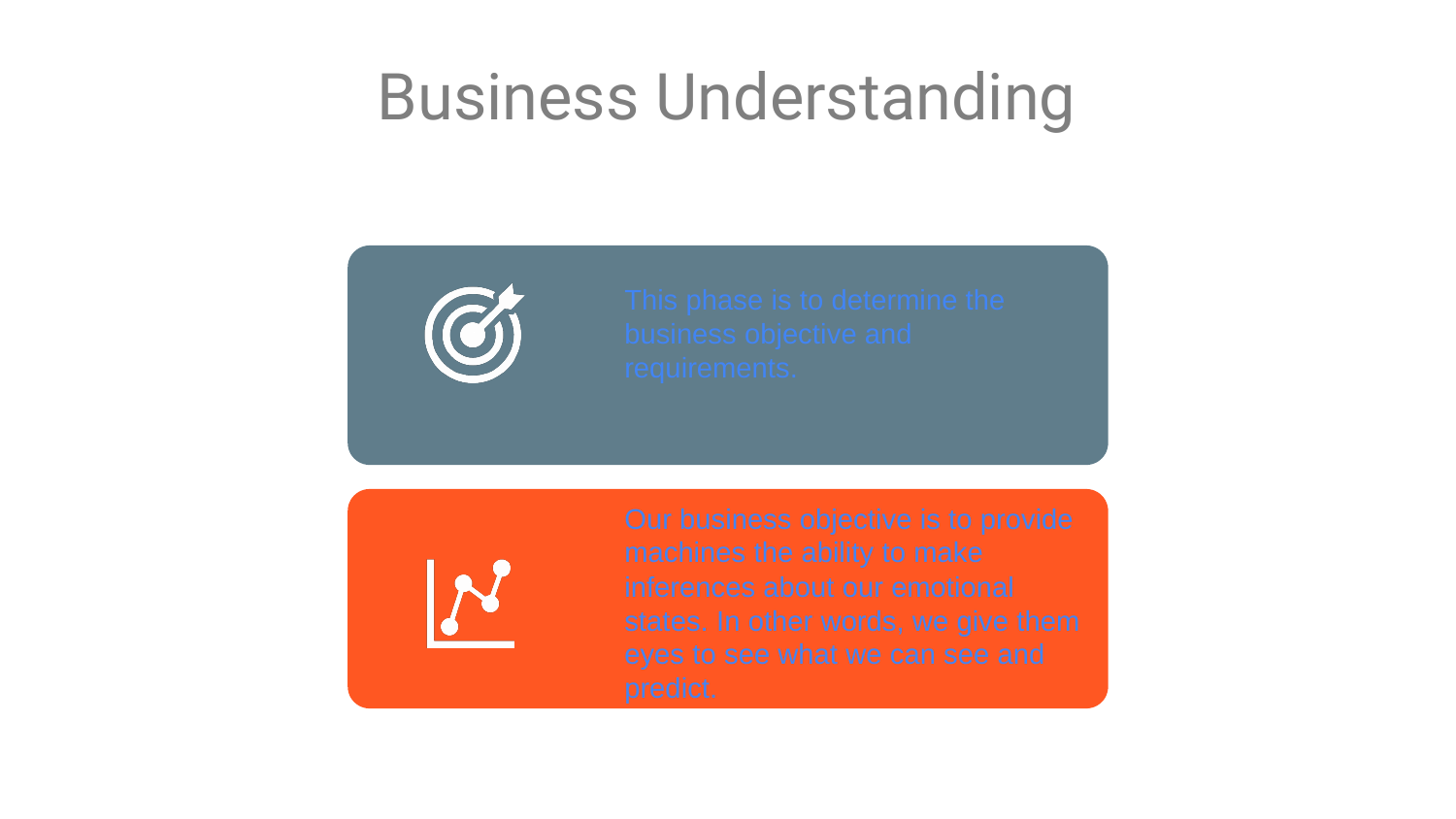

# Business Understanding
This phase is to determine the business objective and requirements.
Our business objective is to provide machines the ability to make inferences about our emotional states. In other words, we give them eyes to see what we can see and predict.